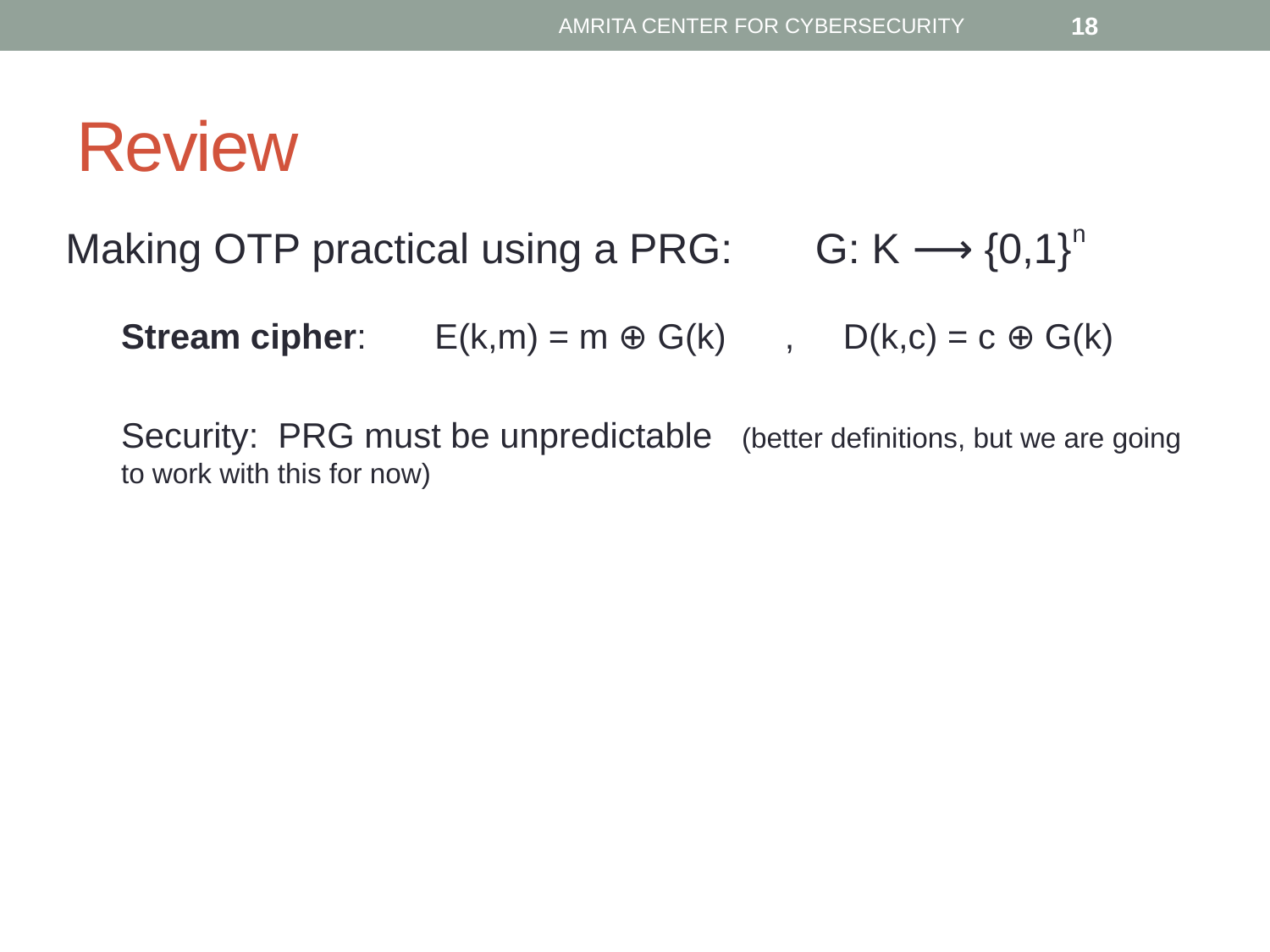

AMRITA CENTER FOR CYBERSECURITY
18
# Review
Making OTP practical using a PRG:       G: K ⟶ {0,1}n
Stream cipher:       E(k,m) = m ⊕ G(k)      ,     D(k,c) = c ⊕ G(k)

Security:  PRG must be unpredictable   (better definitions, but we are going to work with this for now)